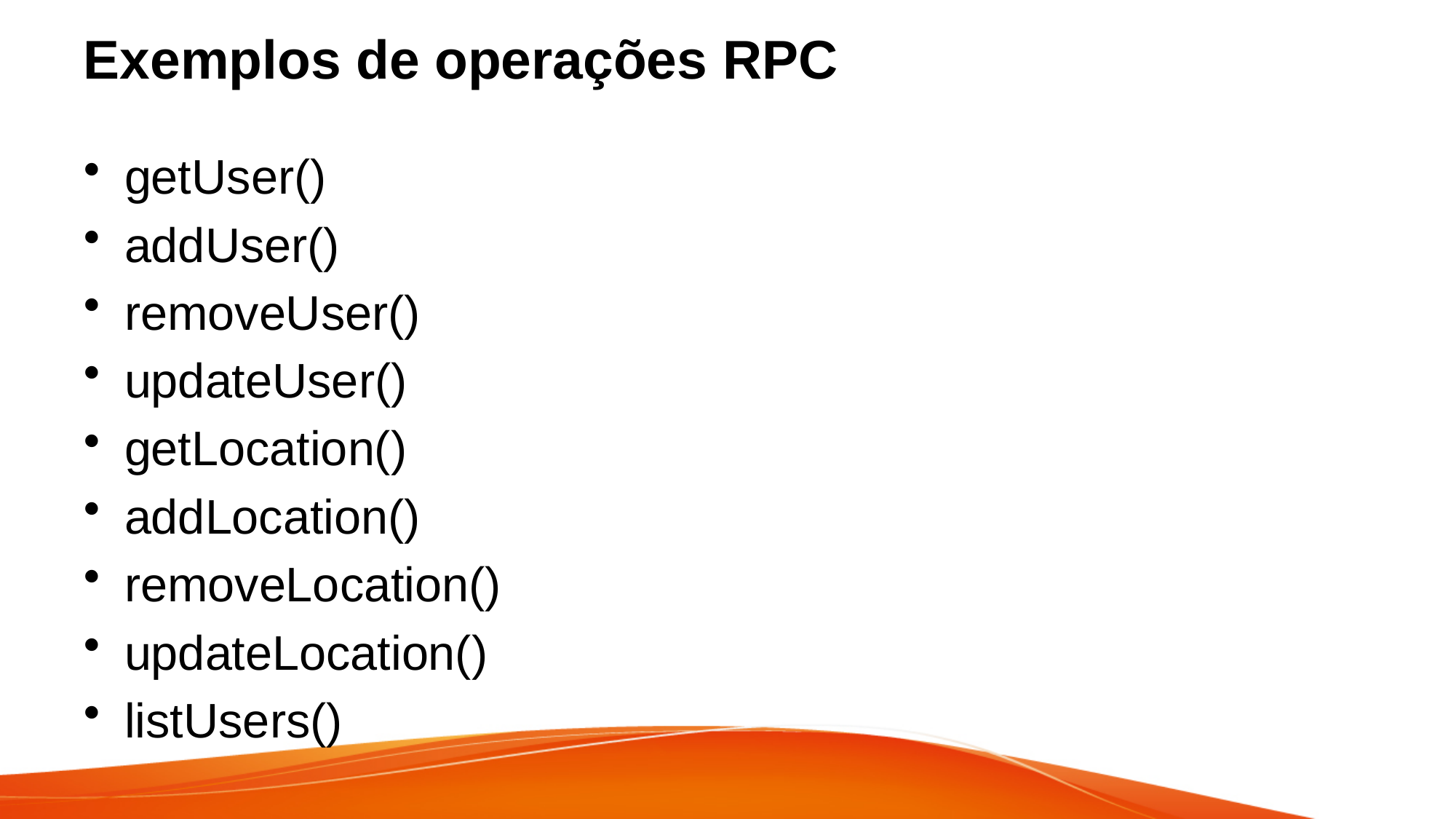

# Exemplos de operações RPC
getUser()
addUser()
removeUser()
updateUser()
getLocation()
addLocation()
removeLocation()
updateLocation()
listUsers()